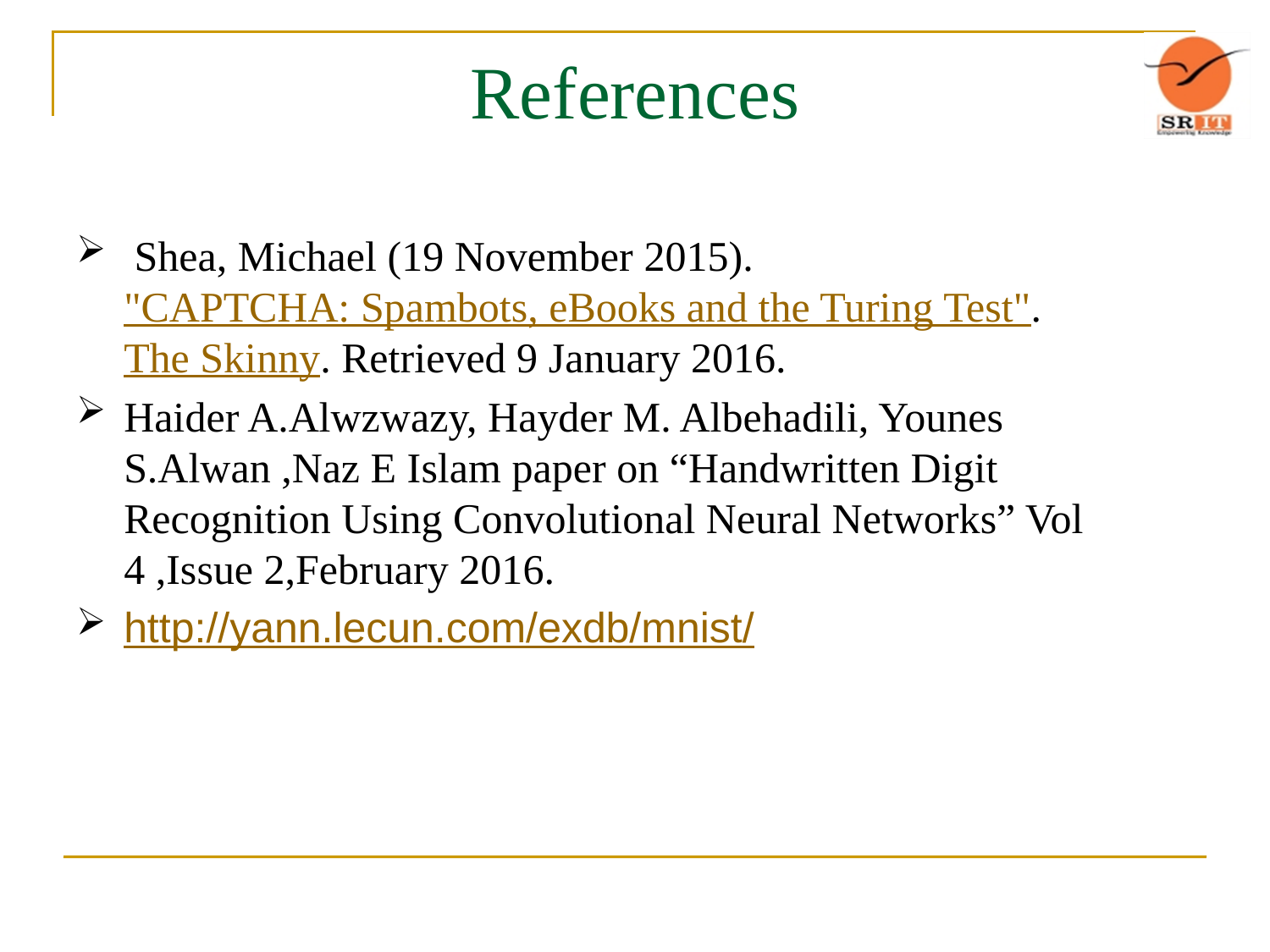

# References
 Shea, Michael (19 November 2015). "CAPTCHA: Spambots, eBooks and the Turing Test". The Skinny. Retrieved 9 January 2016.
Haider A.Alwzwazy, Hayder M. Albehadili, Younes S.Alwan ,Naz E Islam paper on “Handwritten Digit Recognition Using Convolutional Neural Networks” Vol 4 ,Issue 2,February 2016.
http://yann.lecun.com/exdb/mnist/